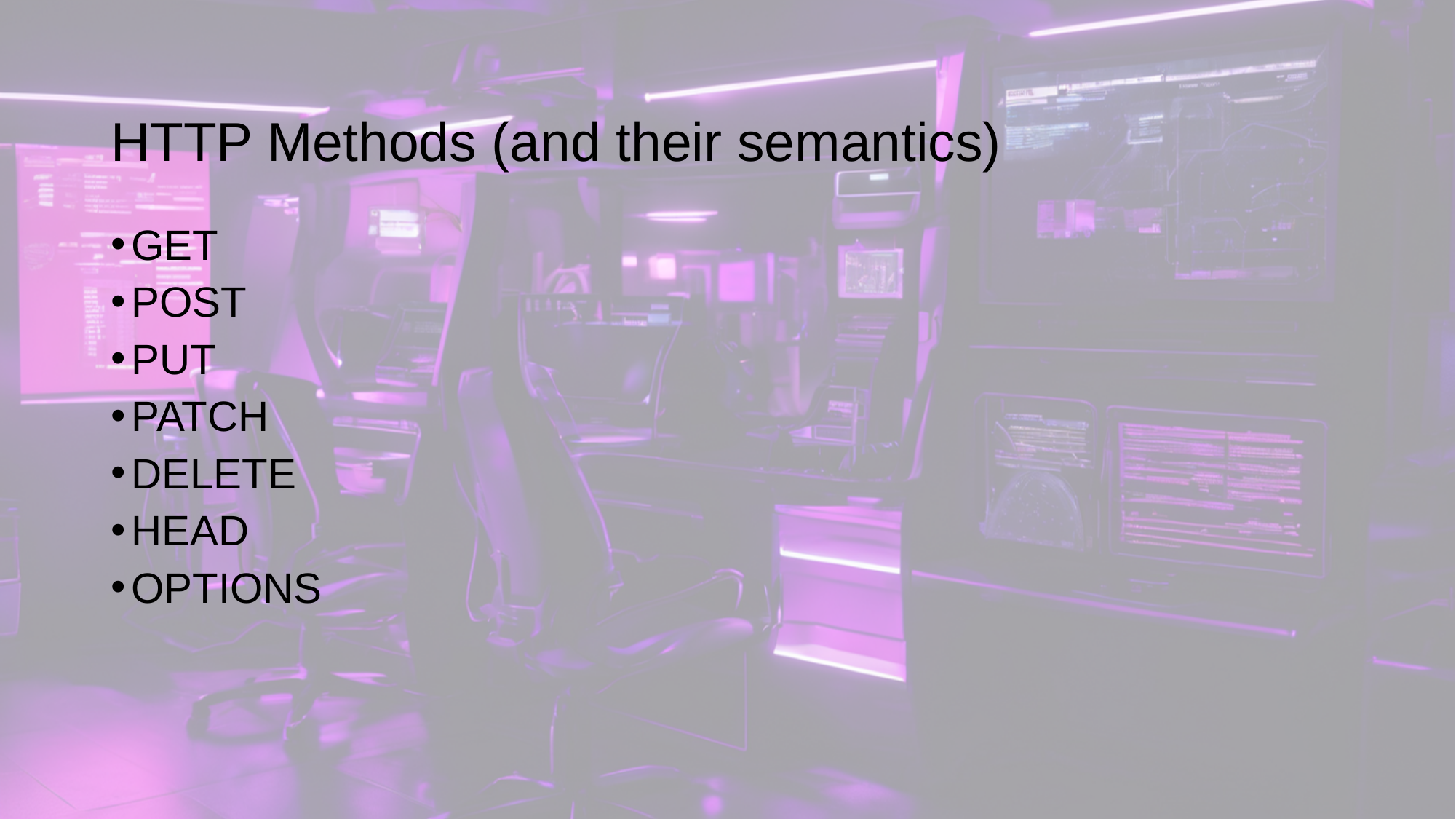

# HTTP Methods (and their semantics)
GET
POST
PUT
PATCH
DELETE
HEAD
OPTIONS